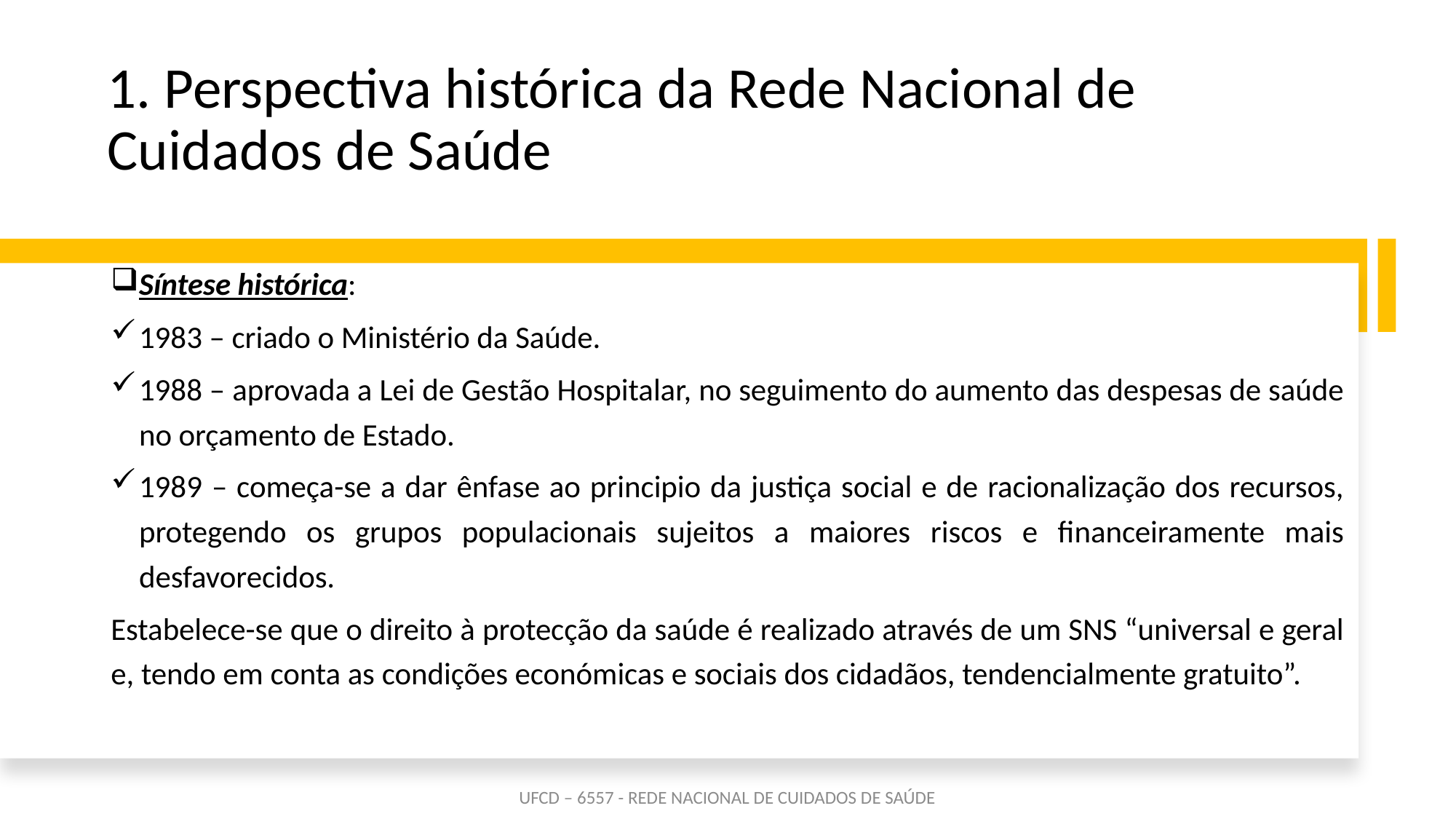

# 1. Perspectiva histórica da Rede Nacional de Cuidados de Saúde

Síntese histórica:
1983 – criado o Ministério da Saúde.
1988 – aprovada a Lei de Gestão Hospitalar, no seguimento do aumento das despesas de saúde no orçamento de Estado.
1989 – começa-se a dar ênfase ao principio da justiça social e de racionalização dos recursos, protegendo os grupos populacionais sujeitos a maiores riscos e financeiramente mais desfavorecidos.
Estabelece-se que o direito à protecção da saúde é realizado através de um SNS “universal e geral e, tendo em conta as condições económicas e sociais dos cidadãos, tendencialmente gratuito”.

UFCD – 6557 - REDE NACIONAL DE CUIDADOS DE SAÚDE